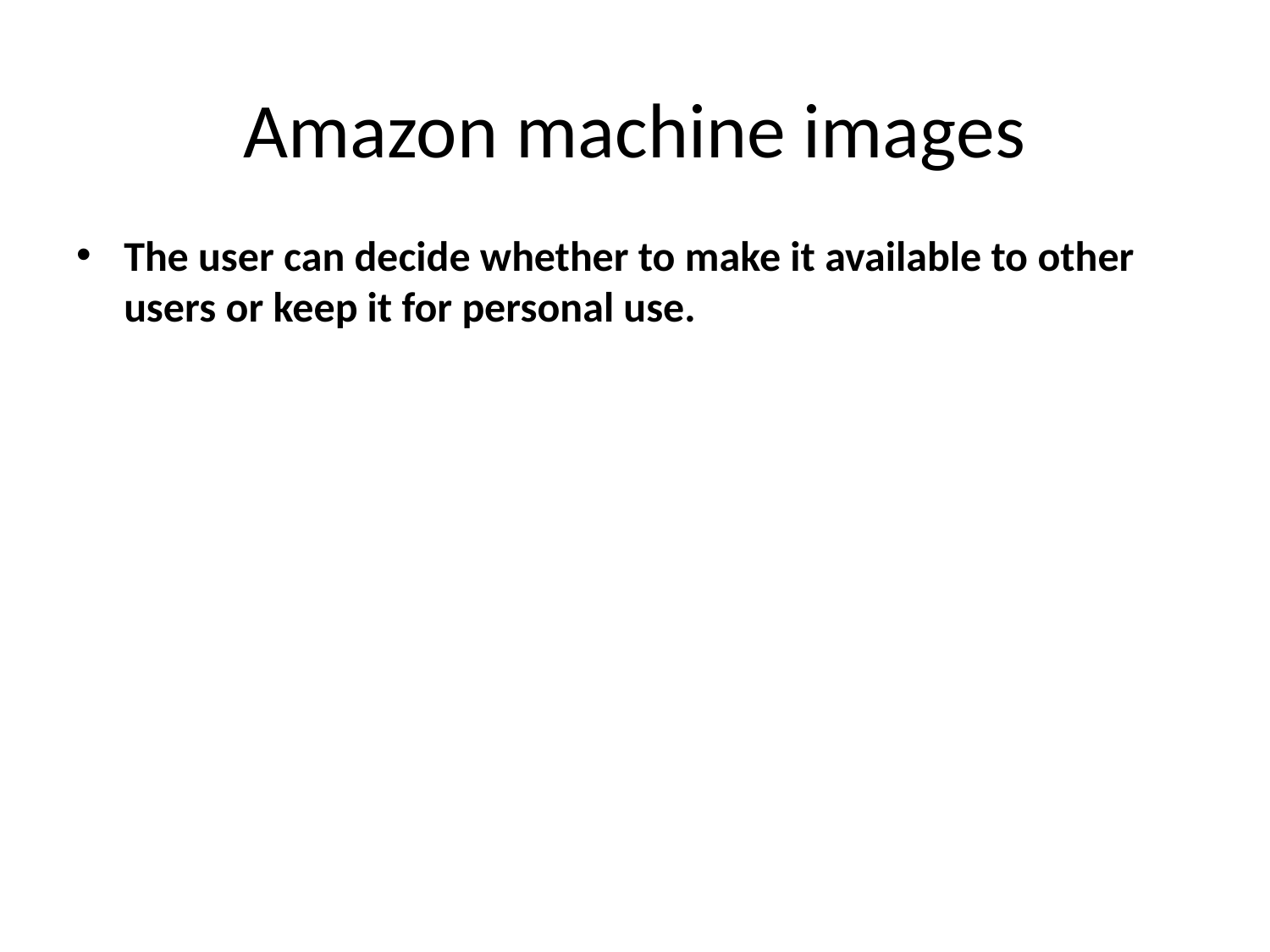

# Amazon machine images
The user can decide whether to make it available to other users or keep it for personal use.